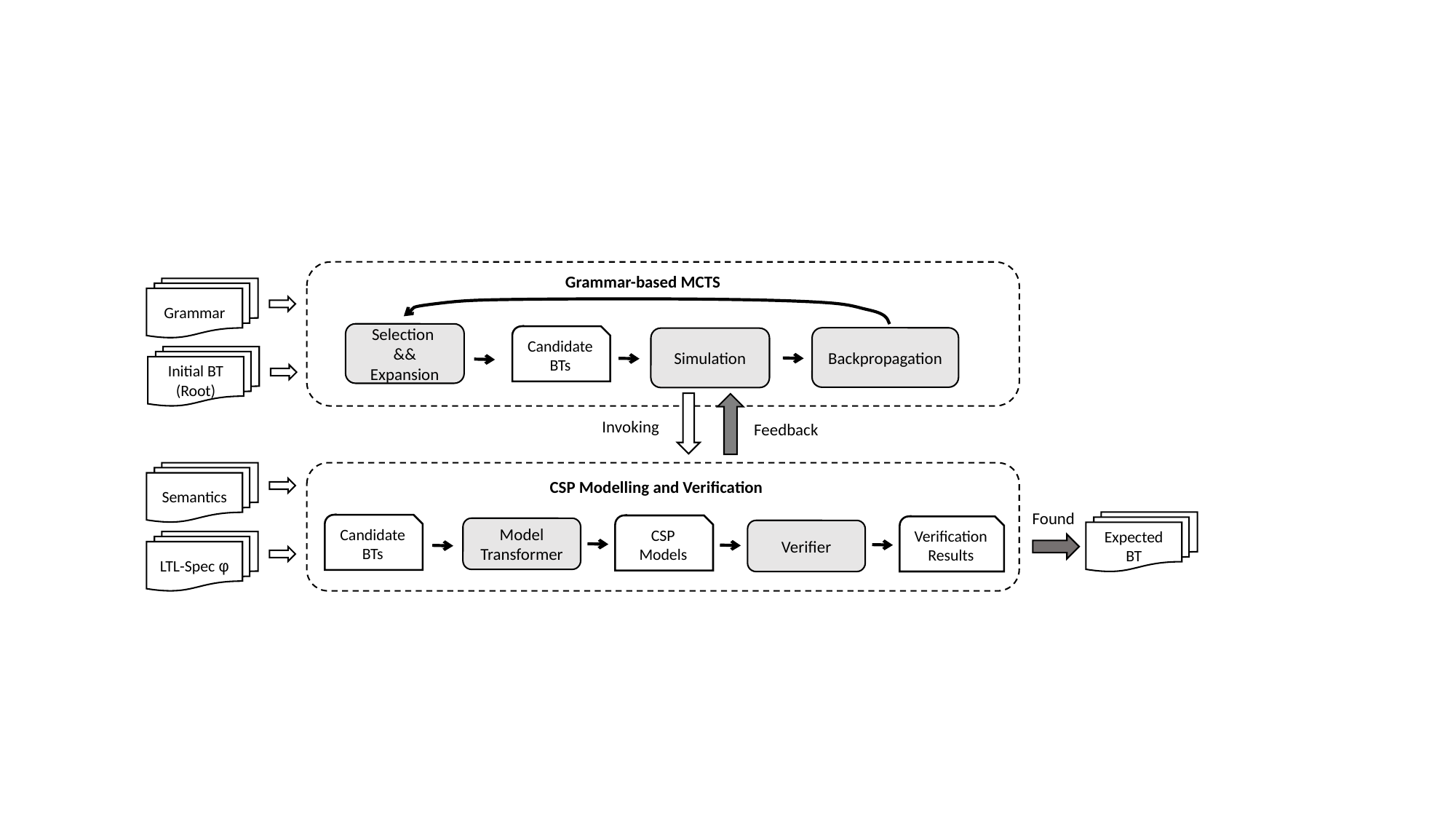

Grammar-based MCTS
Grammar

Selection
&&
 Expansion
Candidate BTs
Backpropagation
Simulation
Initial BT
(Root)

Invoking

Feedback

Semantics
CSP Modelling and Verification

Found
Expected BT
Candidate BTs
CSP
Models
Verification
Results
Model Transformer
Verifier
LTL-Spec φ